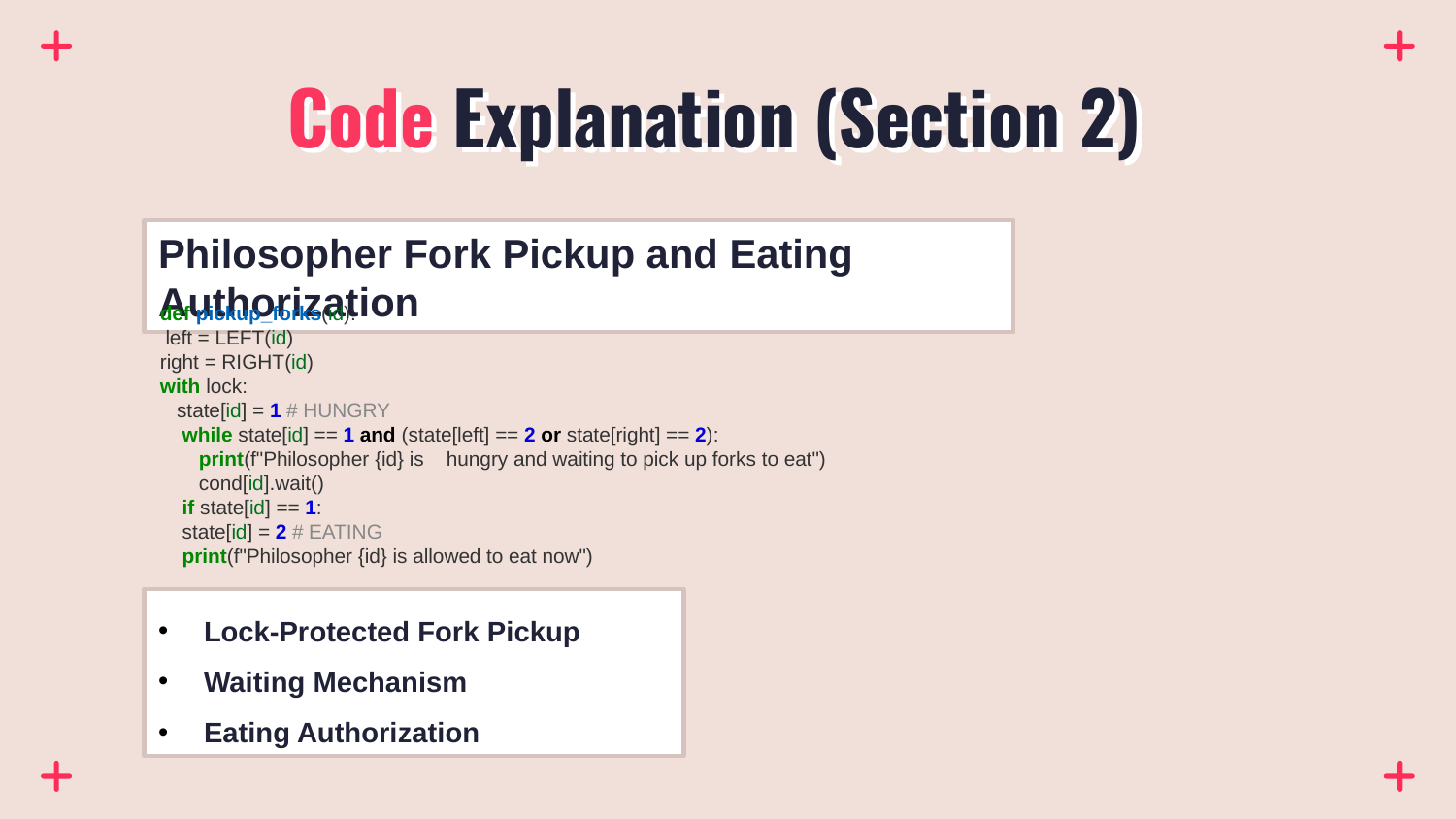

# Code Explanation (Section 2)
Philosopher Fork Pickup and Eating Authorization
def pickup_forks(id):
 left = LEFT(id)
right = RIGHT(id)
with lock:
   state[id] = 1 # HUNGRY
    while state[id] == 1 and (state[left] == 2 or state[right] == 2):
       print(f"Philosopher {id} is    hungry and waiting to pick up forks to eat")
       cond[id].wait()
    if state[id] == 1:
    state[id] = 2 # EATING
    print(f"Philosopher {id} is allowed to eat now")

Lock-Protected Fork Pickup
Waiting Mechanism
Eating Authorization